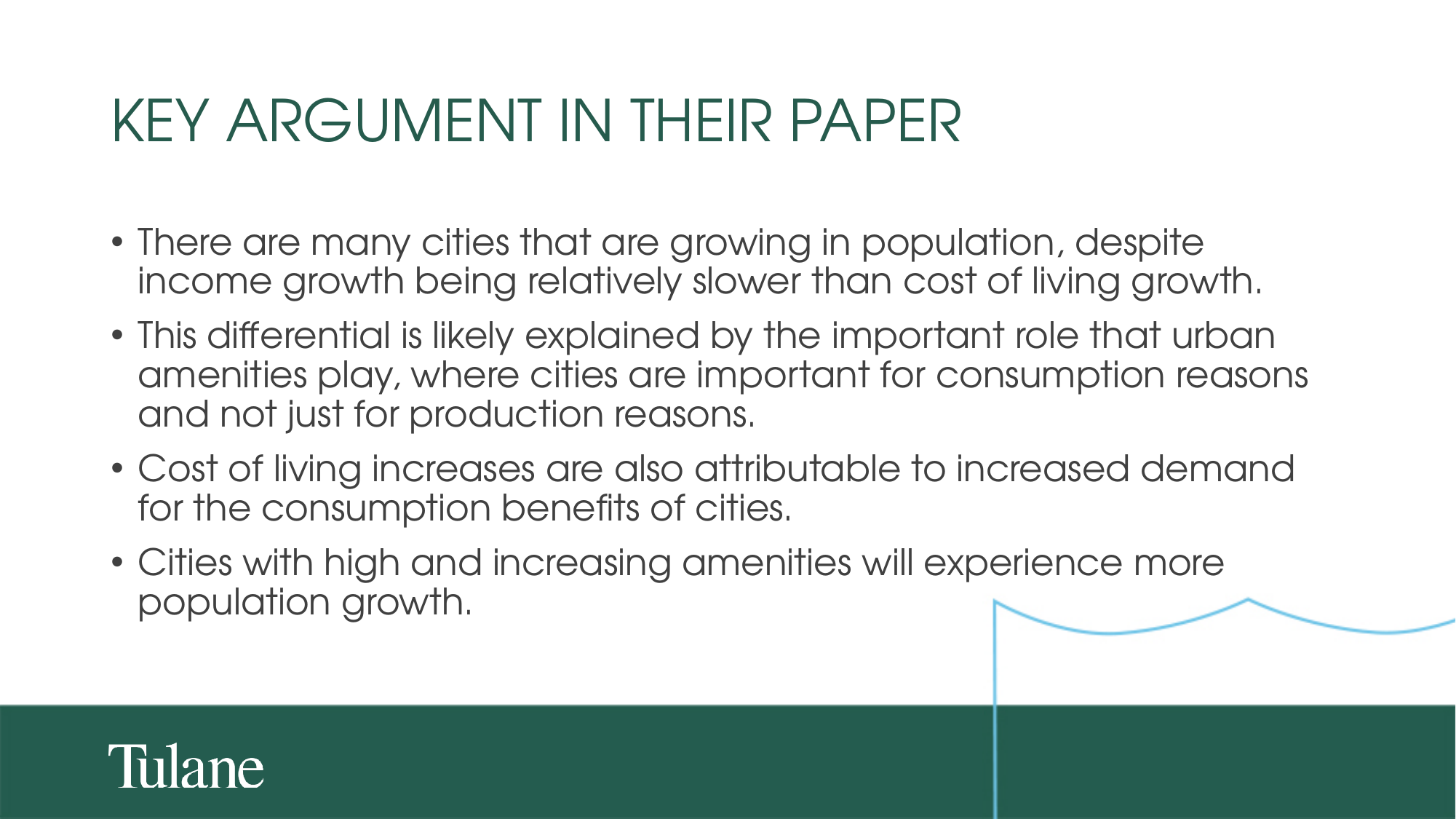

# Key argument in their paper
There are many cities that are growing in population, despite income growth being relatively slower than cost of living growth.
This differential is likely explained by the important role that urban amenities play, where cities are important for consumption reasons and not just for production reasons.
Cost of living increases are also attributable to increased demand for the consumption benefits of cities.
Cities with high and increasing amenities will experience more population growth.